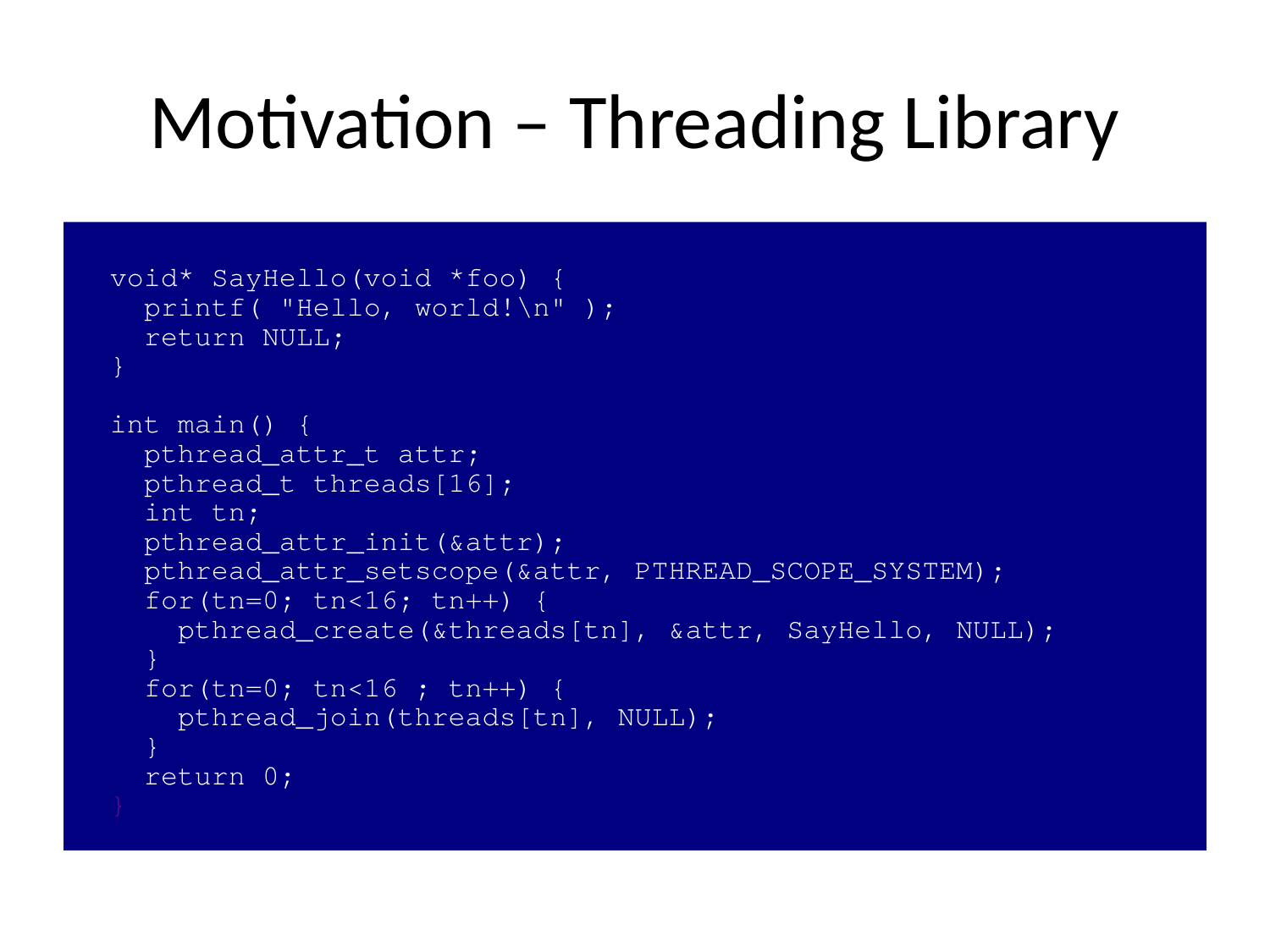

# Motivation – Threading Library

  void* SayHello(void *foo) {
    printf( "Hello, world!\n" );
    return NULL;
  }

  int main() {
    pthread_attr_t attr;
    pthread_t threads[16];
    int tn;
    pthread_attr_init(&attr);
    pthread_attr_setscope(&attr, PTHREAD_SCOPE_SYSTEM);
    for(tn=0; tn<16; tn++) {
      pthread_create(&threads[tn], &attr, SayHello, NULL);
    }
    for(tn=0; tn<16 ; tn++) {
      pthread_join(threads[tn], NULL);
    }
    return 0;
  }